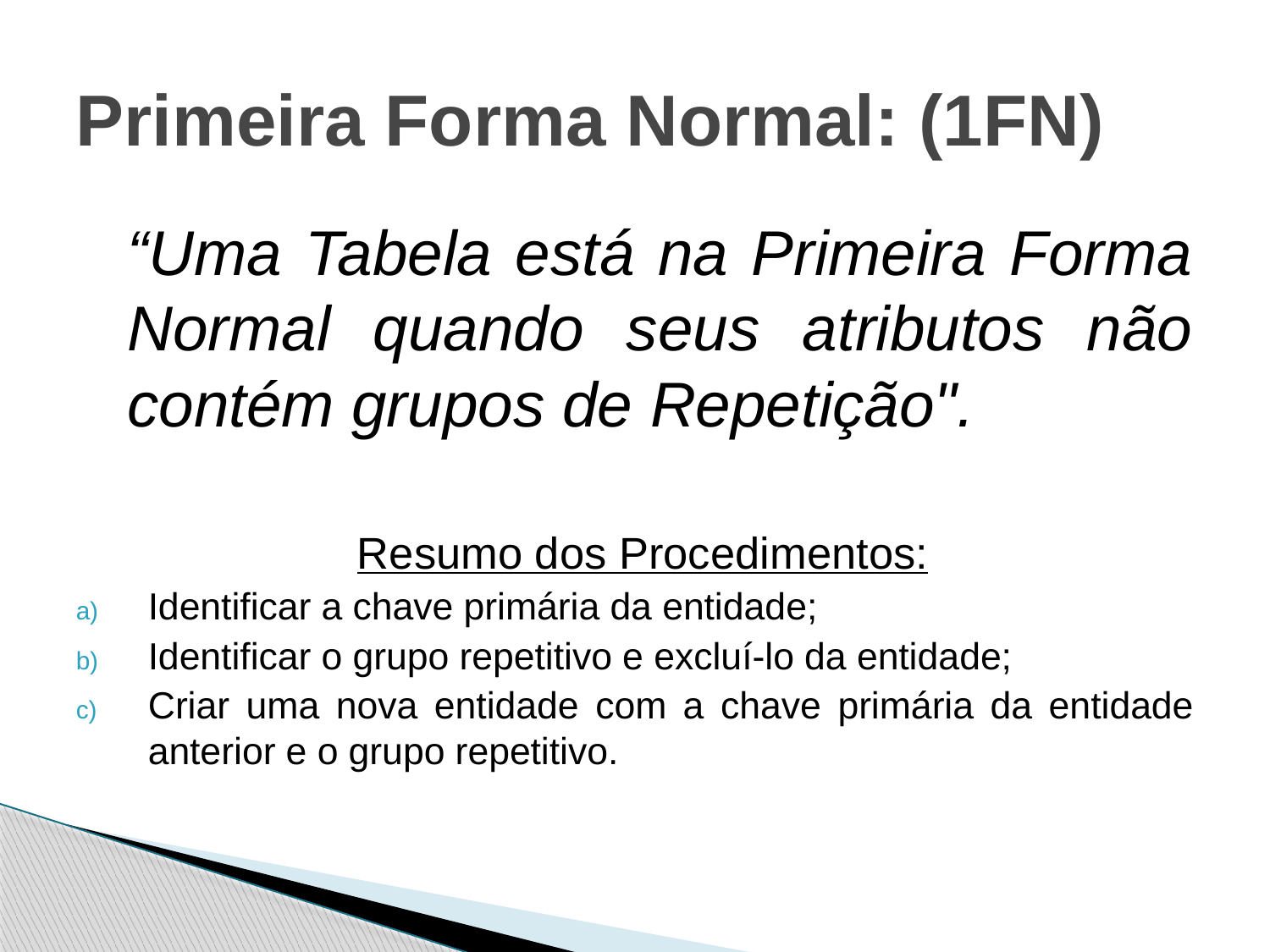

# Primeira Forma Normal: (1FN)
	“Uma Tabela está na Primeira Forma Normal quando seus atributos não contém grupos de Repetição".

Resumo dos Procedimentos:
Identificar a chave primária da entidade;
Identificar o grupo repetitivo e excluí-lo da entidade;
Criar uma nova entidade com a chave primária da entidade anterior e o grupo repetitivo.